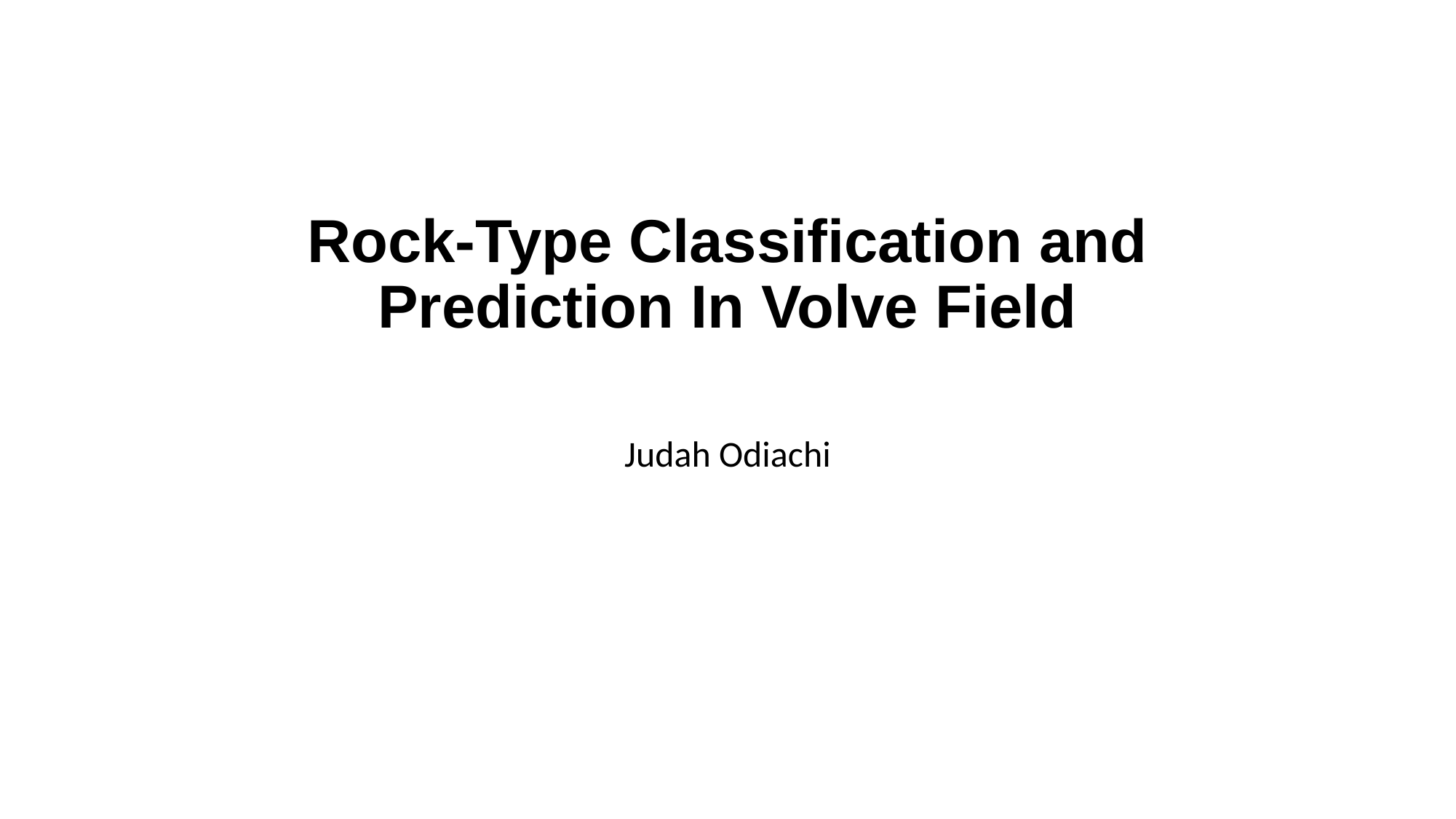

# Rock-Type Classification and Prediction In Volve Field
Judah Odiachi